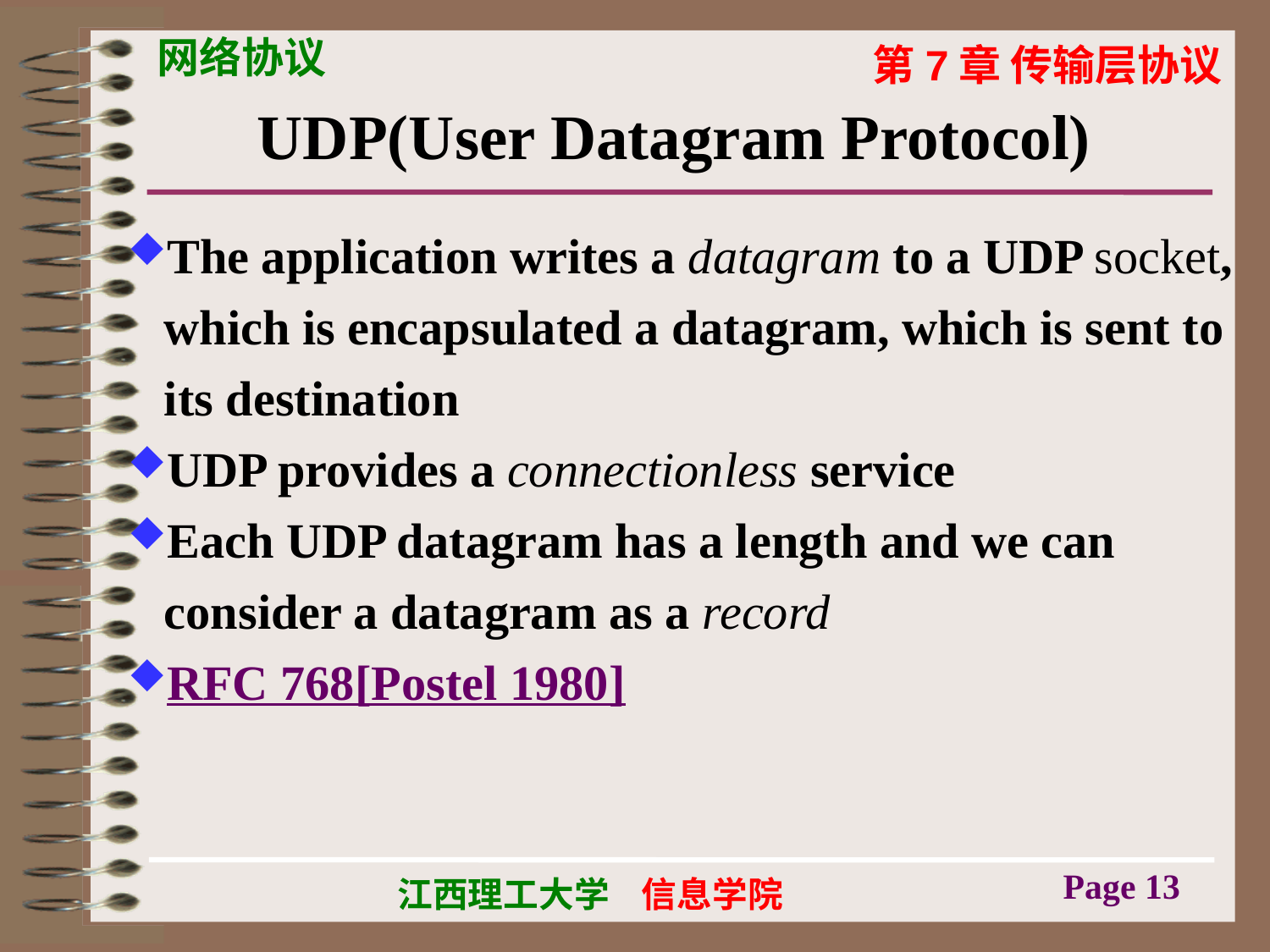

# UDP(User Datagram Protocol)
The application writes a datagram to a UDP socket, which is encapsulated a datagram, which is sent to its destination
UDP provides a connectionless service
Each UDP datagram has a length and we can consider a datagram as a record
RFC 768[Postel 1980]
Page 13